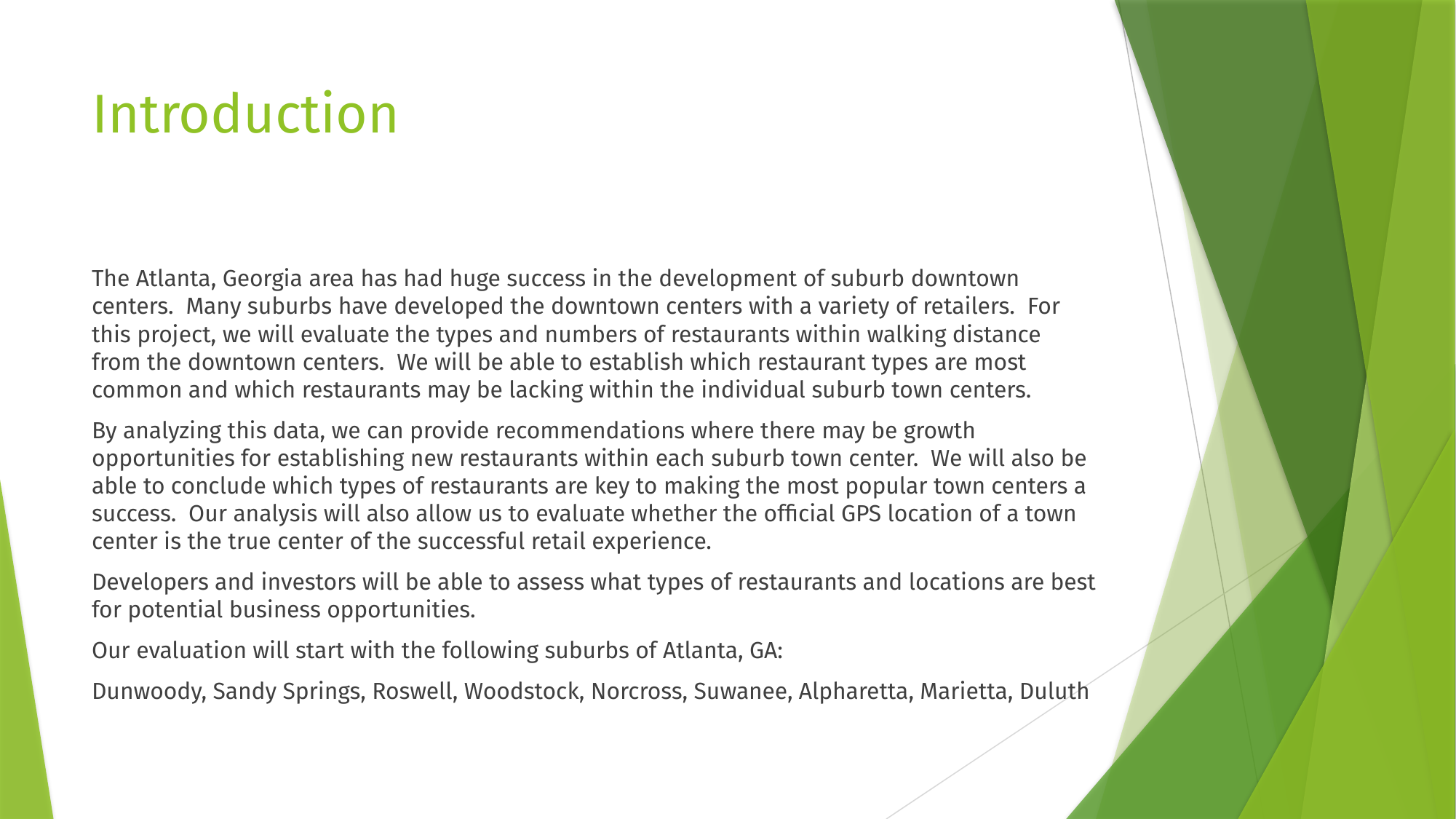

# Introduction
The Atlanta, Georgia area has had huge success in the development of suburb downtown centers.  Many suburbs have developed the downtown centers with a variety of retailers.  For this project, we will evaluate the types and numbers of restaurants within walking distance from the downtown centers.  We will be able to establish which restaurant types are most common and which restaurants may be lacking within the individual suburb town centers.
By analyzing this data, we can provide recommendations where there may be growth opportunities for establishing new restaurants within each suburb town center.  We will also be able to conclude which types of restaurants are key to making the most popular town centers a success.  Our analysis will also allow us to evaluate whether the official GPS location of a town center is the true center of the successful retail experience.
Developers and investors will be able to assess what types of restaurants and locations are best for potential business opportunities.
Our evaluation will start with the following suburbs of Atlanta, GA:
Dunwoody, Sandy Springs, Roswell, Woodstock, Norcross, Suwanee, Alpharetta, Marietta, Duluth